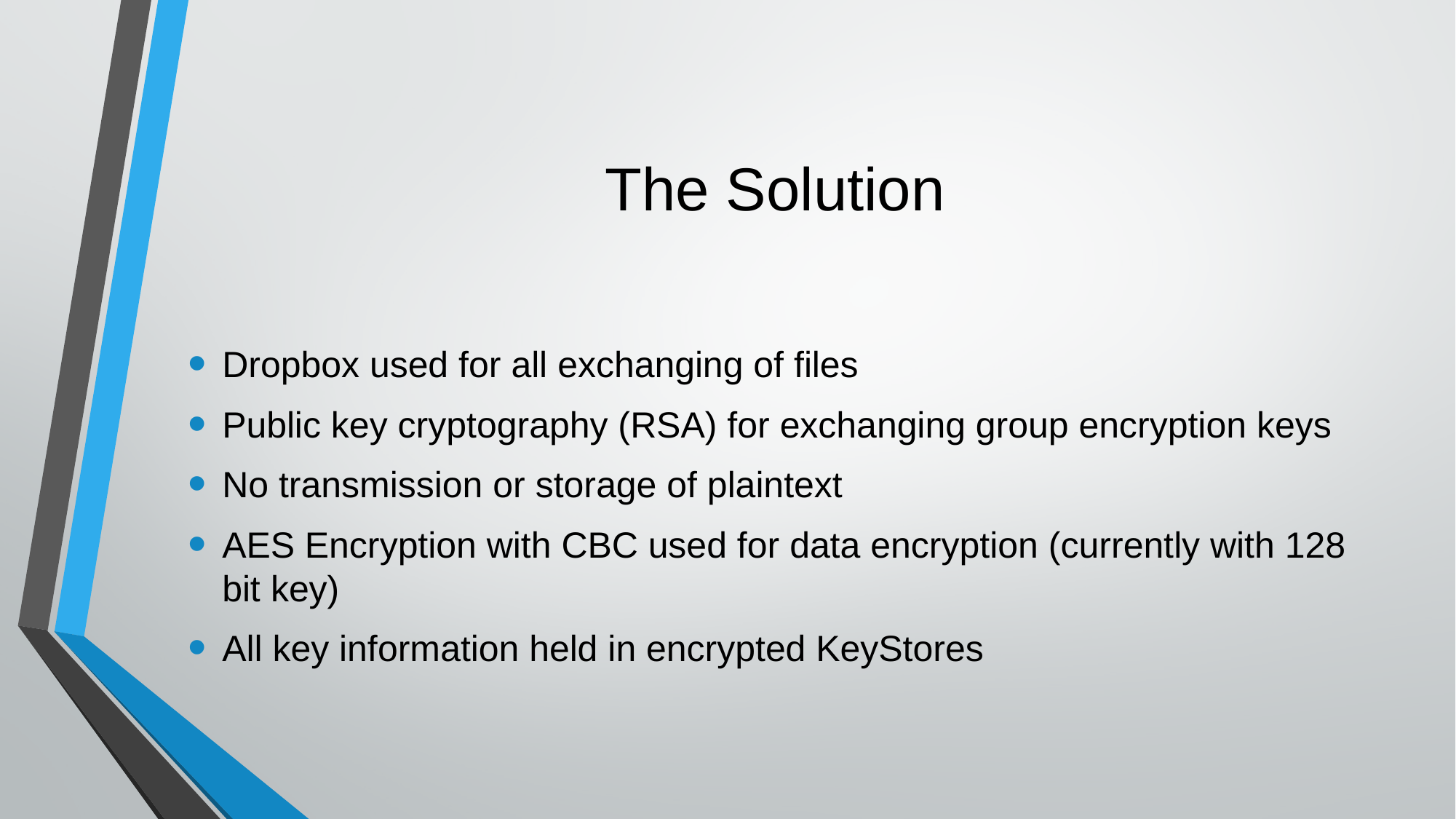

# The Solution
Dropbox used for all exchanging of files
Public key cryptography (RSA) for exchanging group encryption keys
No transmission or storage of plaintext
AES Encryption with CBC used for data encryption (currently with 128 bit key)
All key information held in encrypted KeyStores